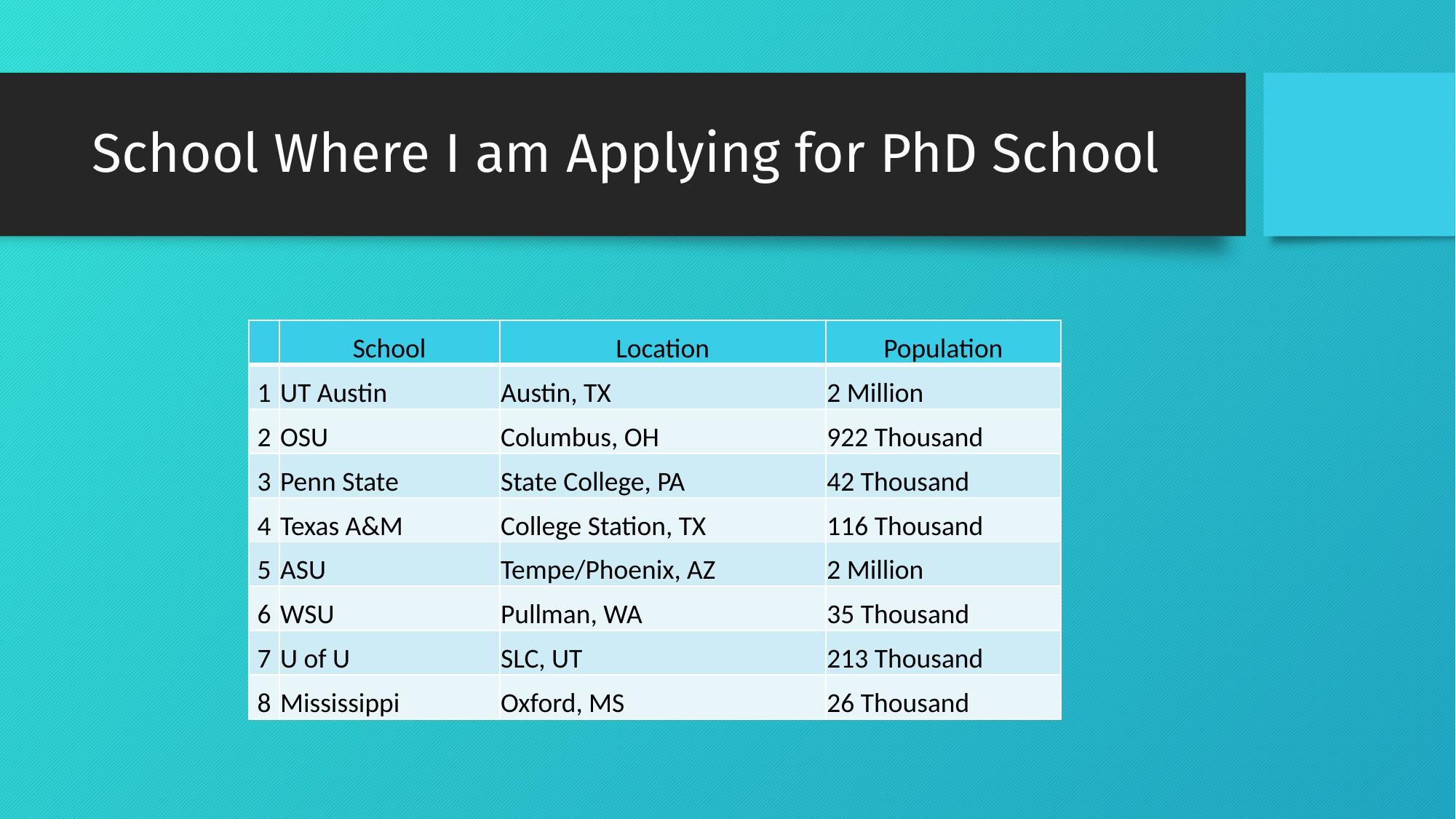

# School Where I am Applying for PhD School
|  | School | Location | Population |
| --- | --- | --- | --- |
| 1 | UT Austin | Austin, TX | 2 Million |
| 2 | OSU | Columbus, OH | 922 Thousand |
| 3 | Penn State | State College, PA | 42 Thousand |
| 4 | Texas A&M | College Station, TX | 116 Thousand |
| 5 | ASU | Tempe/Phoenix, AZ | 2 Million |
| 6 | WSU | Pullman, WA | 35 Thousand |
| 7 | U of U | SLC, UT | 213 Thousand |
| 8 | Mississippi | Oxford, MS | 26 Thousand |